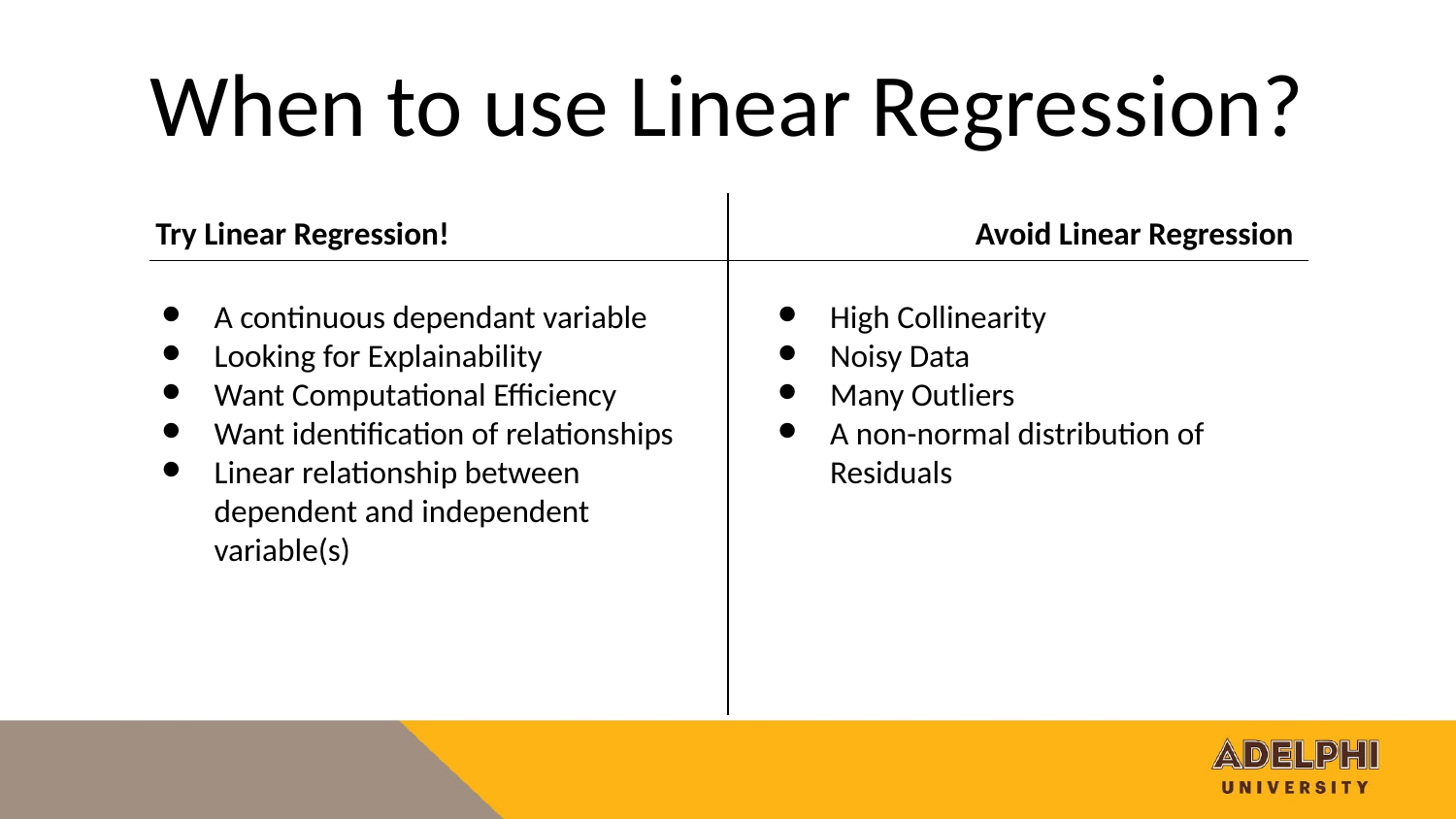

# When to use Linear Regression?
Try Linear Regression!
Avoid Linear Regression
A continuous dependant variable
Looking for Explainability
Want Computational Efficiency
Want identification of relationships
Linear relationship between dependent and independent variable(s)
High Collinearity
Noisy Data
Many Outliers
A non-normal distribution of Residuals